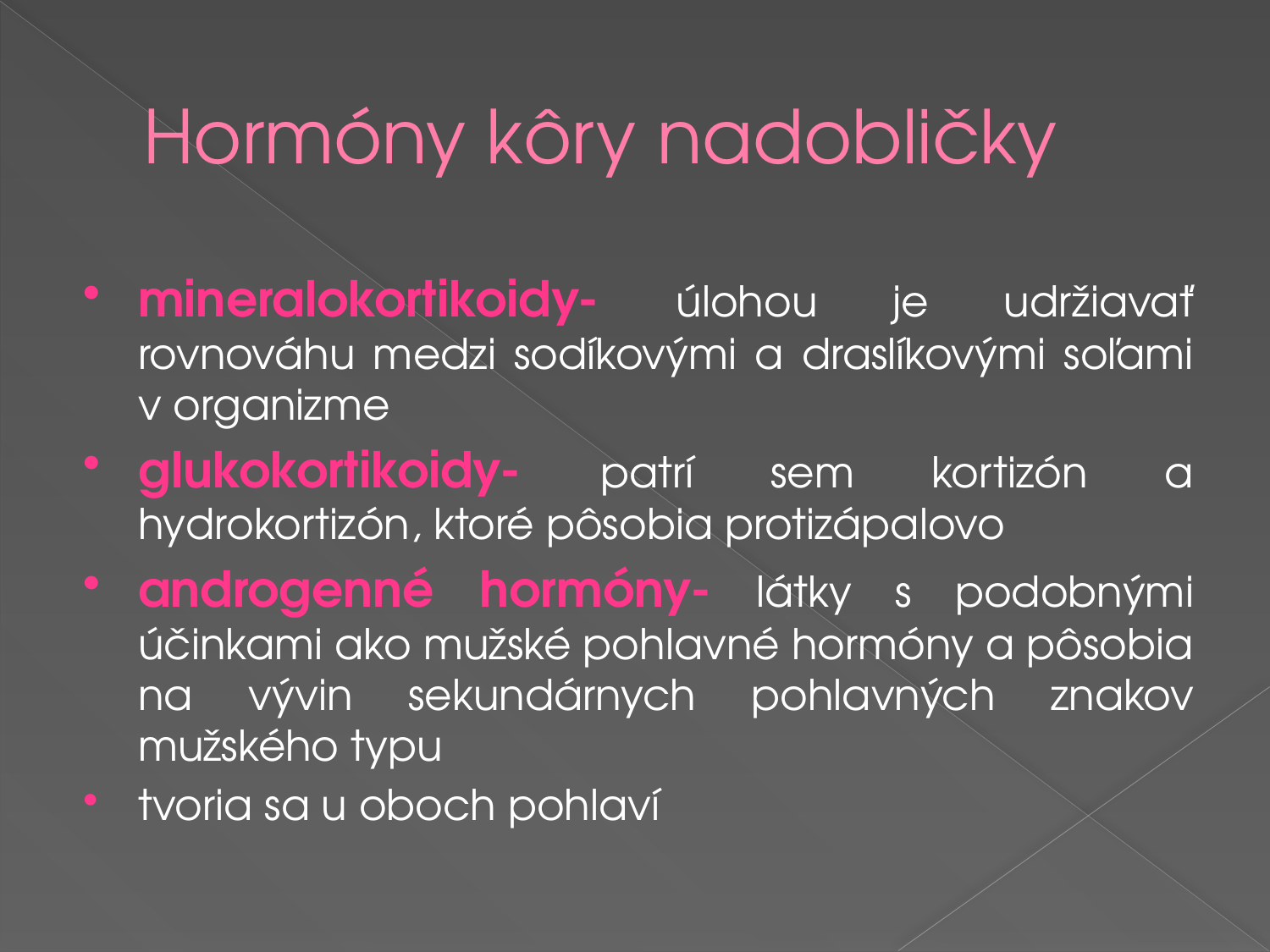

# Hormóny kôry nadobličky
mineralokortikoidy- úlohou je udržiavať rovnováhu medzi sodíkovými a draslíkovými soľami v organizme
glukokortikoidy- patrí sem kortizón a hydrokortizón, ktoré pôsobia protizápalovo
androgenné hormóny- látky s podobnými účinkami ako mužské pohlavné hormóny a pôsobia na vývin sekundárnych pohlavných znakov mužského typu
tvoria sa u oboch pohlaví